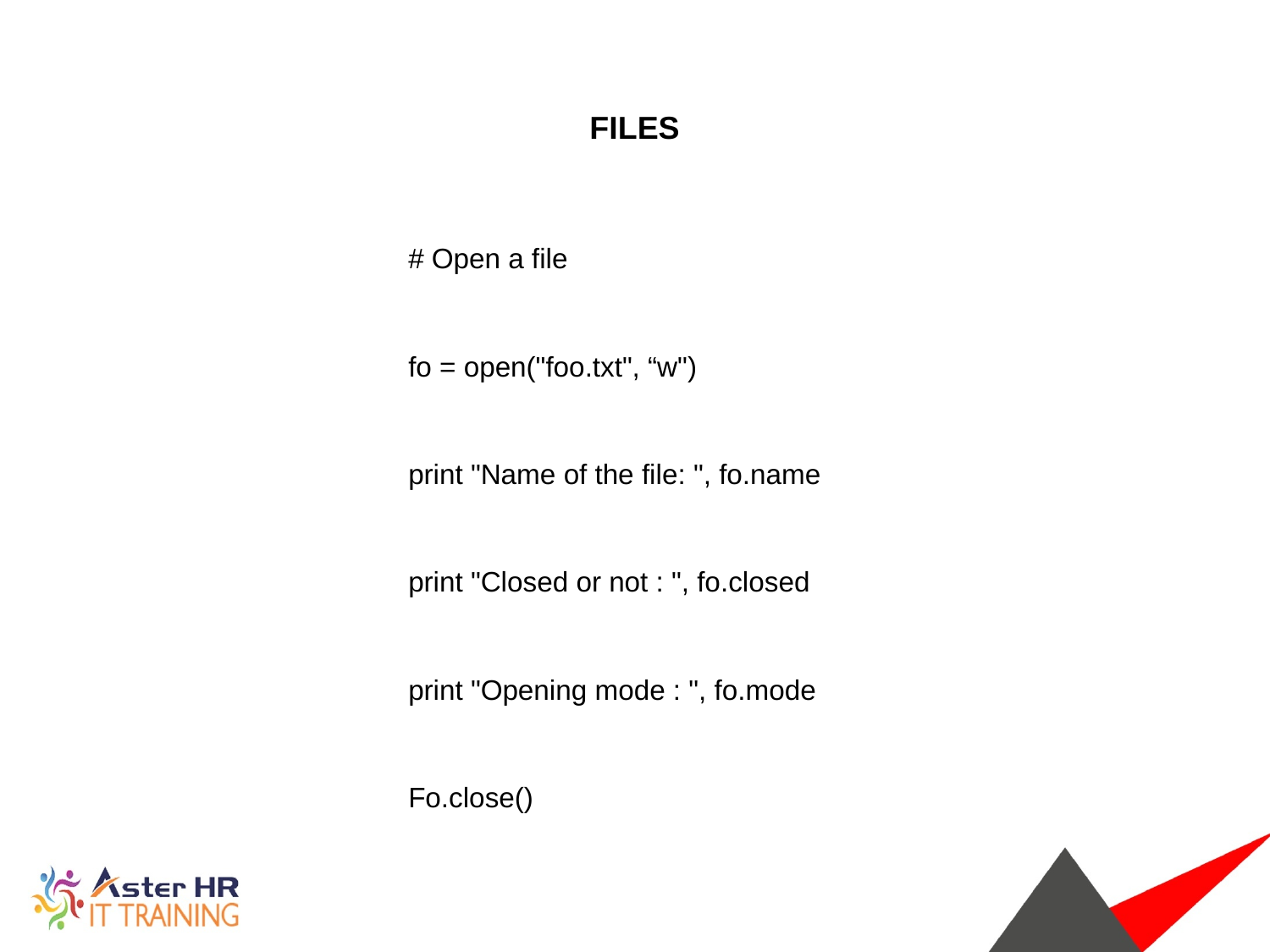

FILES
# Open a file

fo = open("foo.txt", “w")

print "Name of the file: ", fo.name

print "Closed or not : ", fo.closed

print "Opening mode : ", fo.mode

Fo.close()